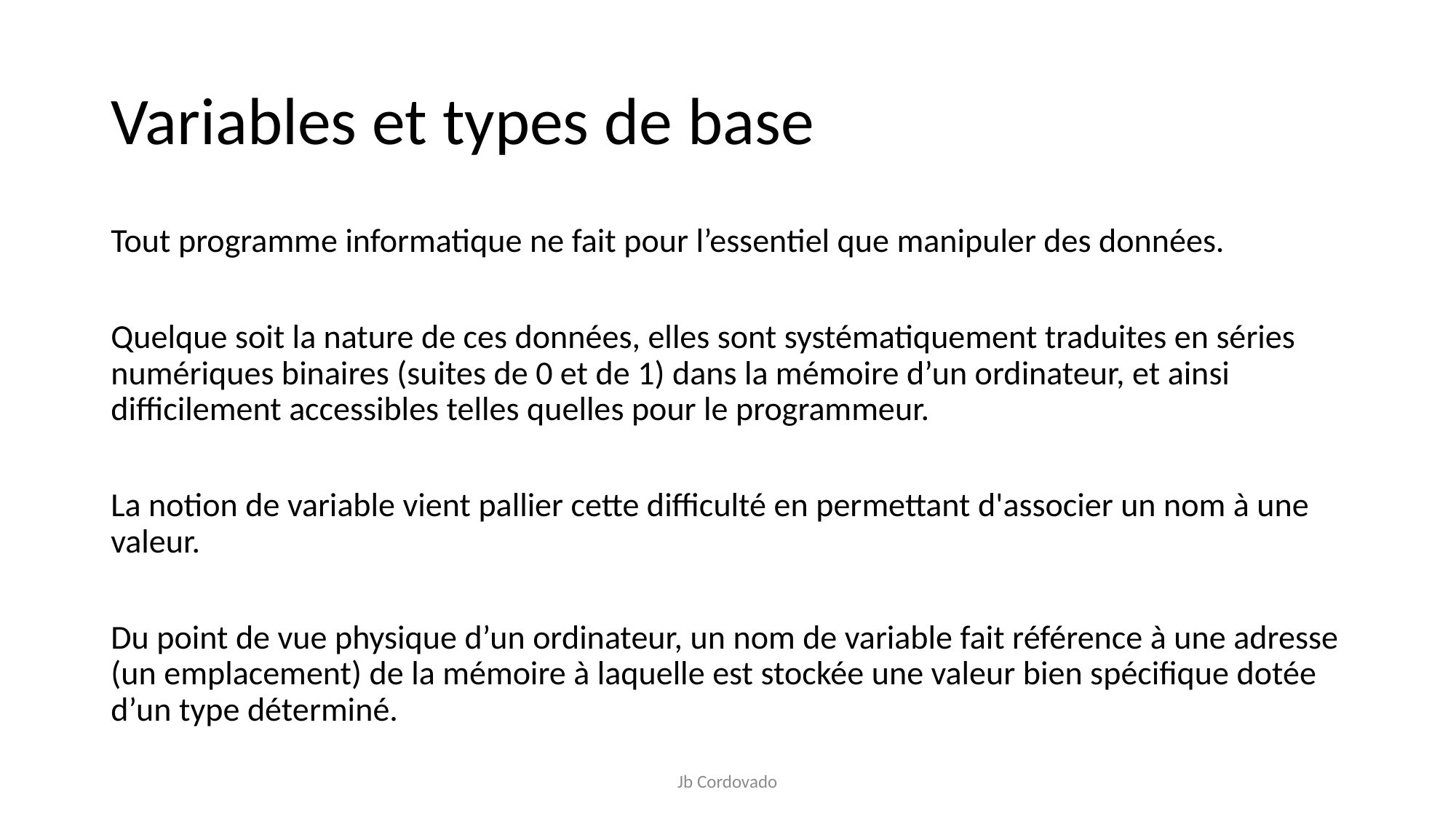

# Variables et types de base
Tout programme informatique ne fait pour l’essentiel que manipuler des données.

Quelque soit la nature de ces données, elles sont systématiquement traduites en séries numériques binaires (suites de 0 et de 1) dans la mémoire d’un ordinateur, et ainsi difficilement accessibles telles quelles pour le programmeur.

La notion de variable vient pallier cette difficulté en permettant d'associer un nom à une valeur.

Du point de vue physique d’un ordinateur, un nom de variable fait référence à une adresse (un emplacement) de la mémoire à laquelle est stockée une valeur bien spécifique dotée d’un type déterminé.
Jb Cordovado